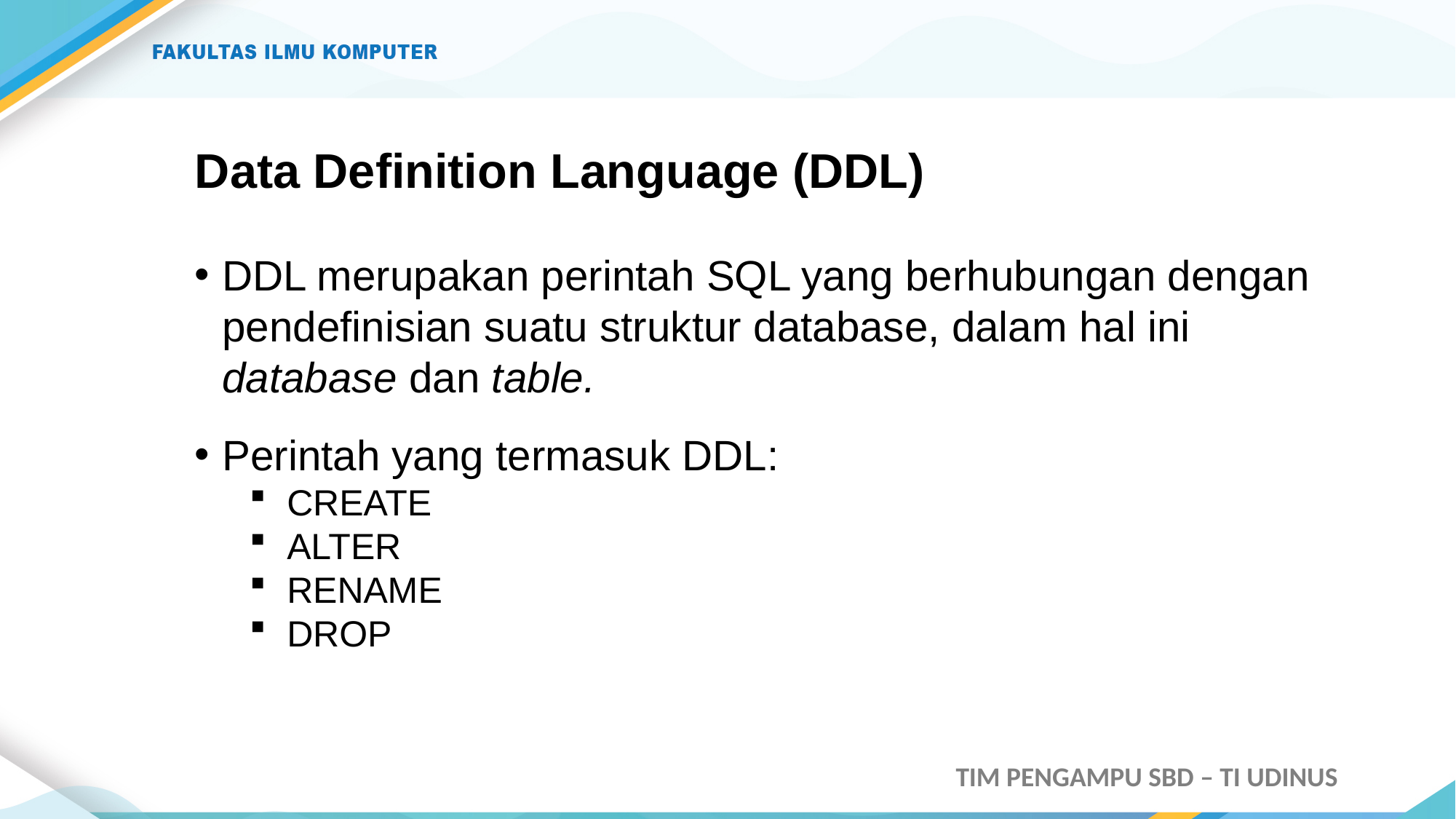

# Data Definition Language (DDL)
DDL merupakan perintah SQL yang berhubungan dengan pendefinisian suatu struktur database, dalam hal ini database dan table.
Perintah yang termasuk DDL:
 CREATE
 ALTER
 RENAME
 DROP